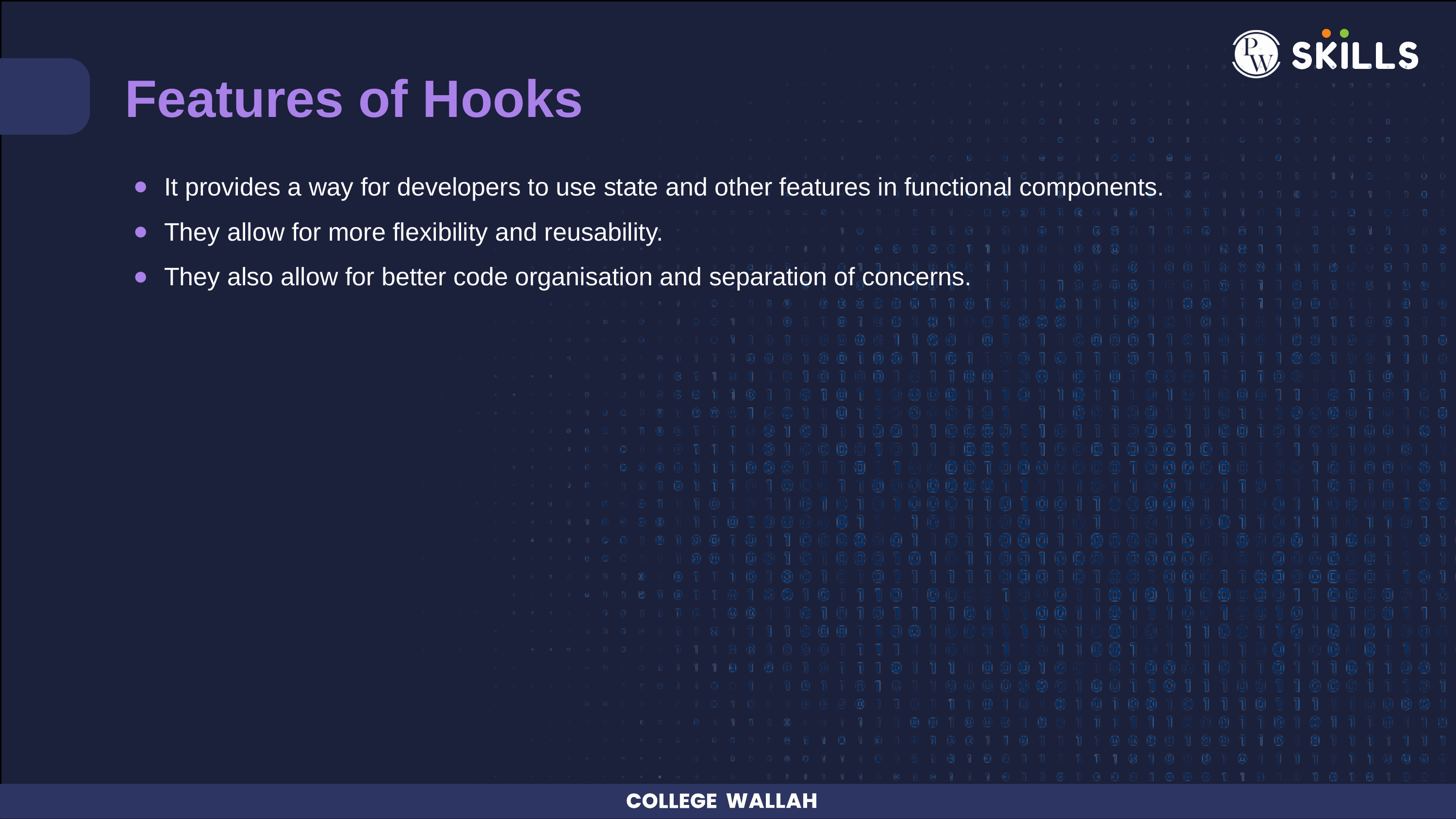

Features of Hooks
It provides a way for developers to use state and other features in functional components.
They allow for more flexibility and reusability.
They also allow for better code organisation and separation of concerns.